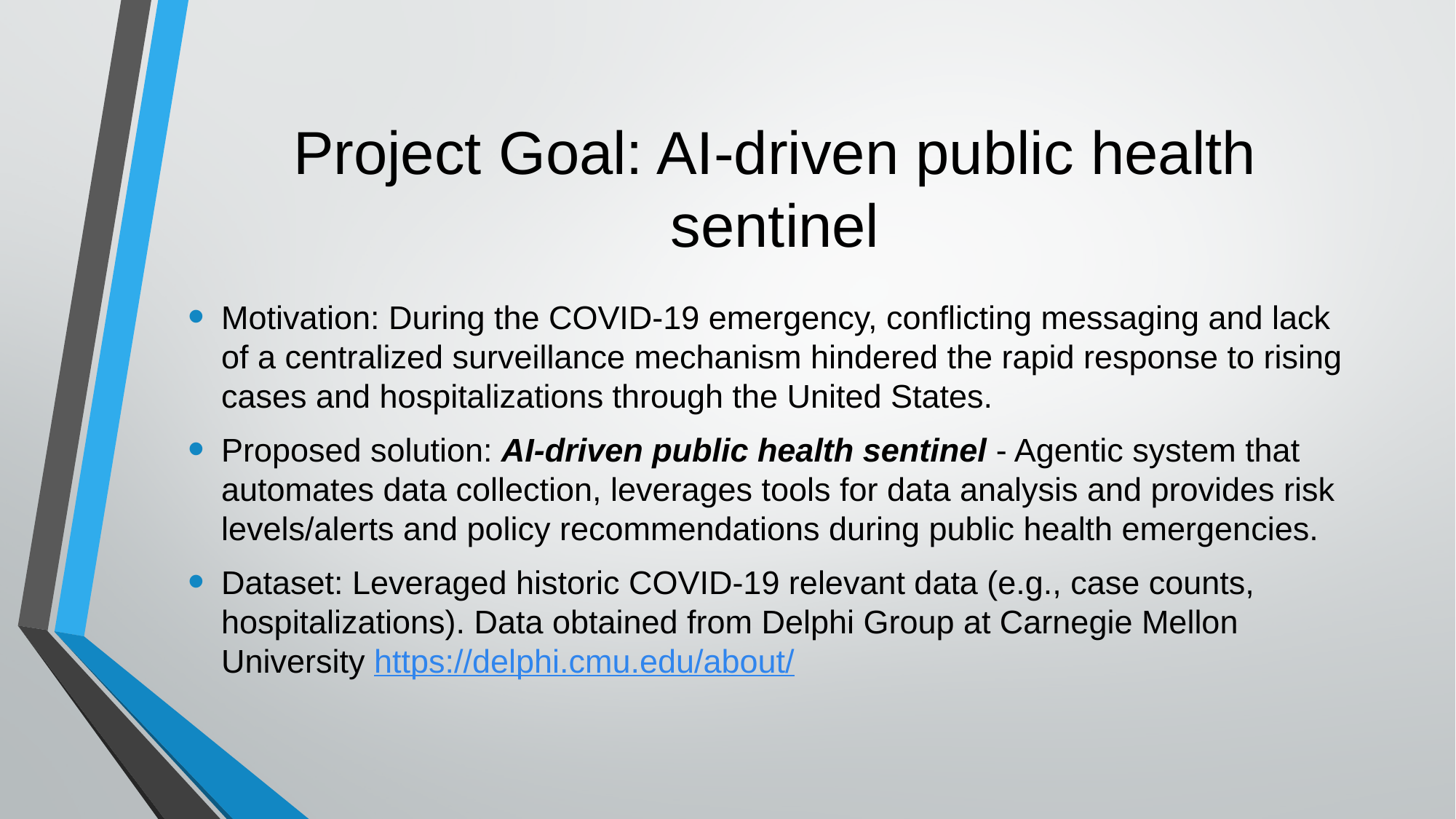

# Project Goal: AI-driven public health sentinel
Motivation: During the COVID-19 emergency, conflicting messaging and lack of a centralized surveillance mechanism hindered the rapid response to rising cases and hospitalizations through the United States.
Proposed solution: AI-driven public health sentinel - Agentic system that automates data collection, leverages tools for data analysis and provides risk levels/alerts and policy recommendations during public health emergencies.
Dataset: Leveraged historic COVID-19 relevant data (e.g., case counts, hospitalizations). Data obtained from Delphi Group at Carnegie Mellon University https://delphi.cmu.edu/about/